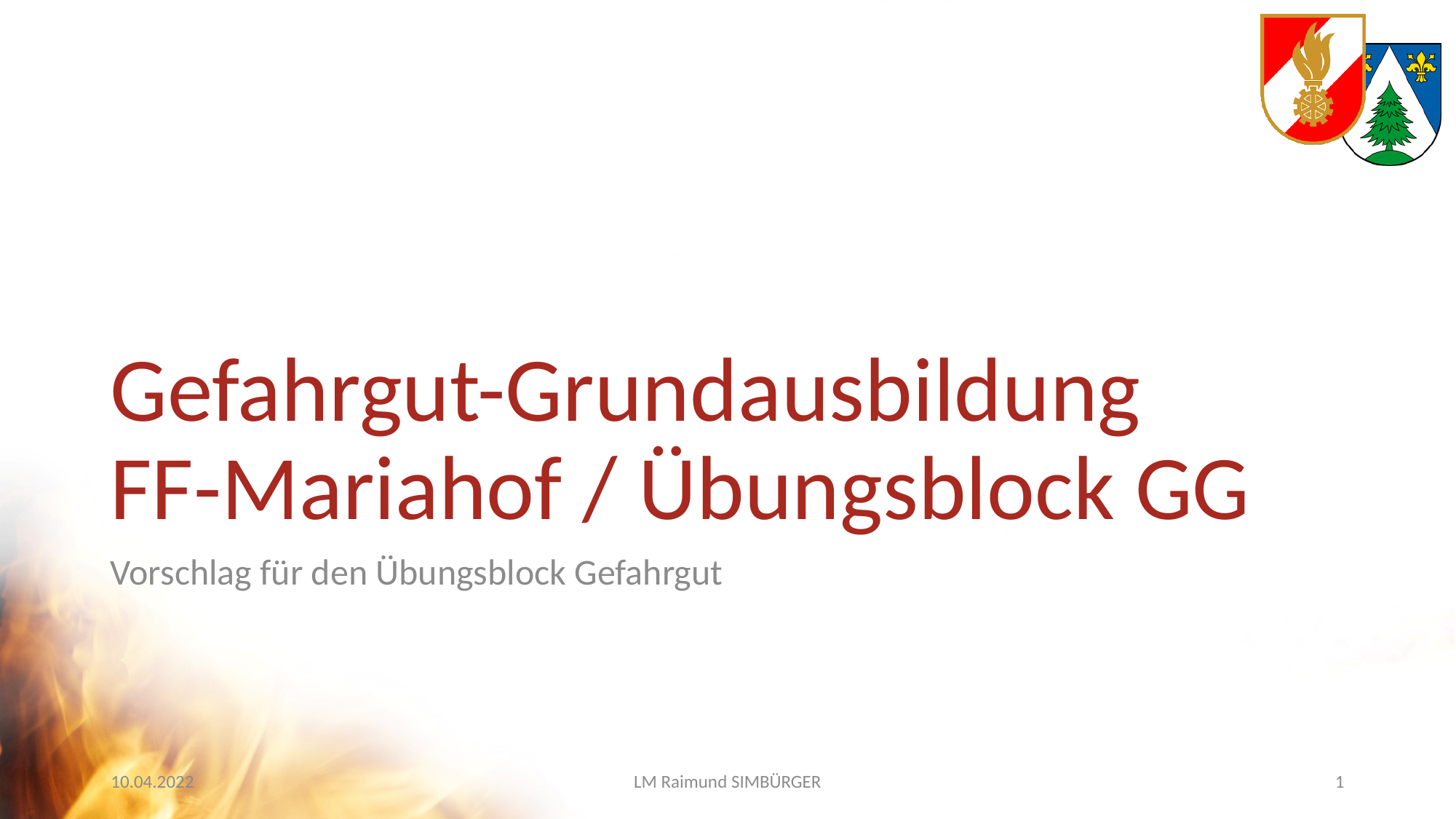

# Gefahrgut-Grundausbildung FF-Mariahof / Übungsblock GG
Vorschlag für den Übungsblock Gefahrgut
10.04.2022
LM Raimund SIMBÜRGER
1